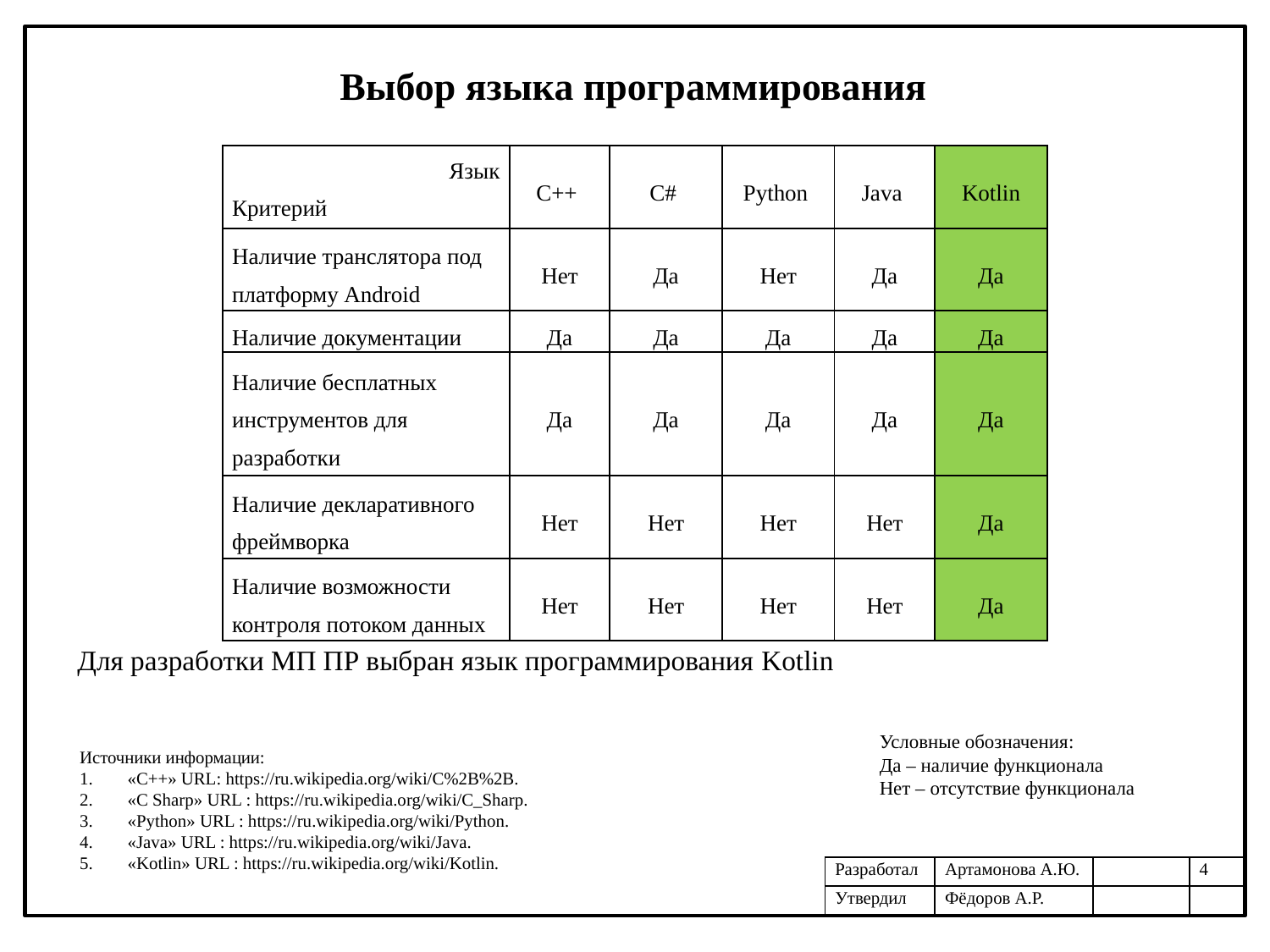

Выбор языка программирования
| Язык Критерий | С++ | С# | Python | Java | Kotlin |
| --- | --- | --- | --- | --- | --- |
| Наличие транслятора под платформу Android | Нет | Да | Нет | Да | Да |
| Наличие документации | Да | Да | Да | Да | Да |
| Наличие бесплатных инструментов для разработки | Да | Да | Да | Да | Да |
| Наличие декларативного фреймворка | Нет | Нет | Нет | Нет | Да |
| Наличие возможности контроля потоком данных | Нет | Нет | Нет | Нет | Да |
Для разработки МП ПР выбран язык программирования Kotlin
Условные обозначения:
Да – наличие функционала
Нет – отсутствие функционала
Источники информации:
«С++» URL: https://ru.wikipedia.org/wiki/C%2B%2B.
«C Sharp» URL : https://ru.wikipedia.org/wiki/C_Sharp.
«Python» URL : https://ru.wikipedia.org/wiki/Python.
«Java» URL : https://ru.wikipedia.org/wiki/Java.
«Kotlin» URL : https://ru.wikipedia.org/wiki/Kotlin.
| Разработал | Артамонова А.Ю. |  | 4 |
| --- | --- | --- | --- |
| Утвердил | Фёдоров А.Р. |  |  |